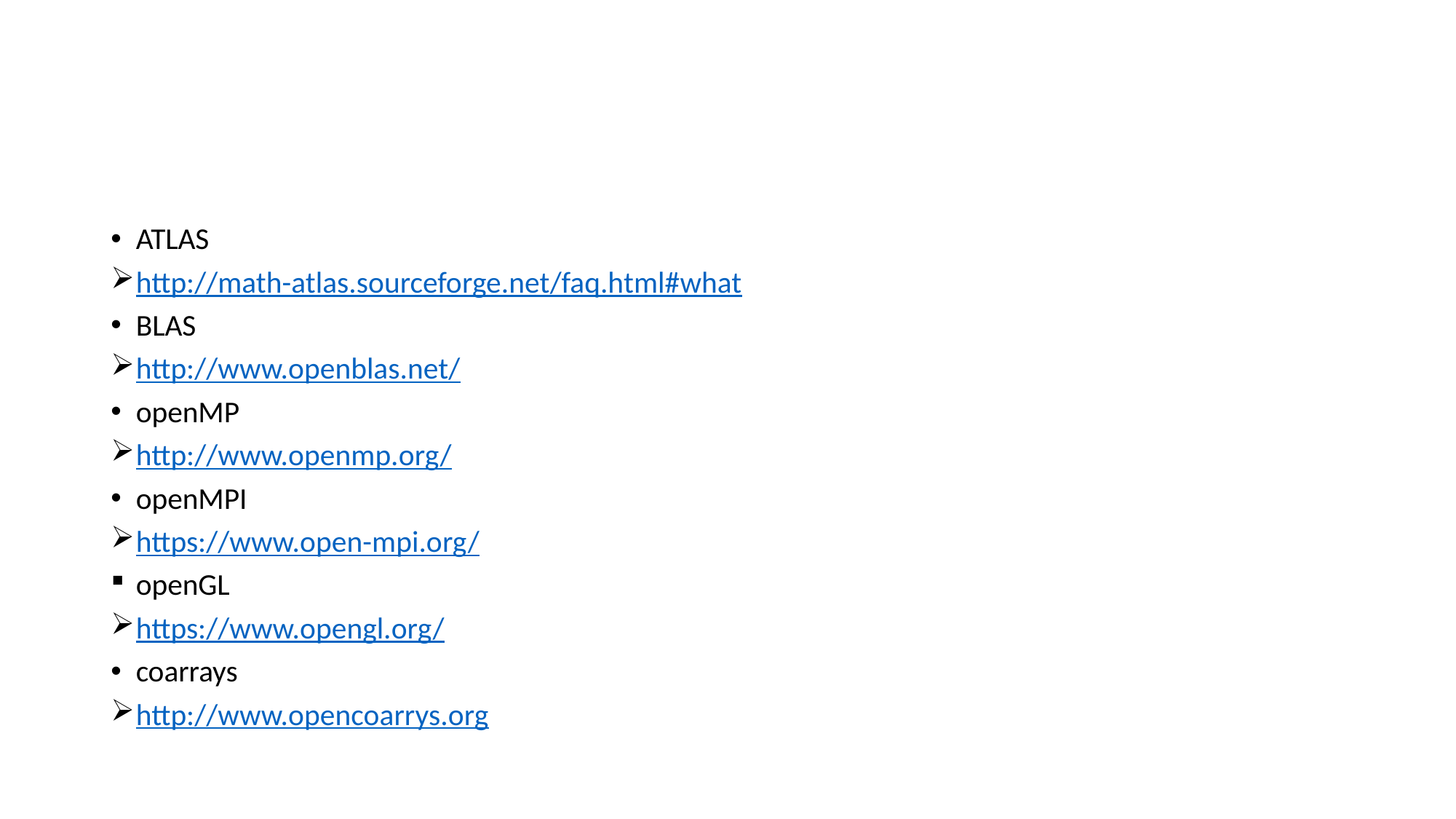

#
ATLAS
http://math-atlas.sourceforge.net/faq.html#what
BLAS
http://www.openblas.net/
openMP
http://www.openmp.org/
openMPI
https://www.open-mpi.org/
openGL
https://www.opengl.org/
coarrays
http://www.opencoarrys.org